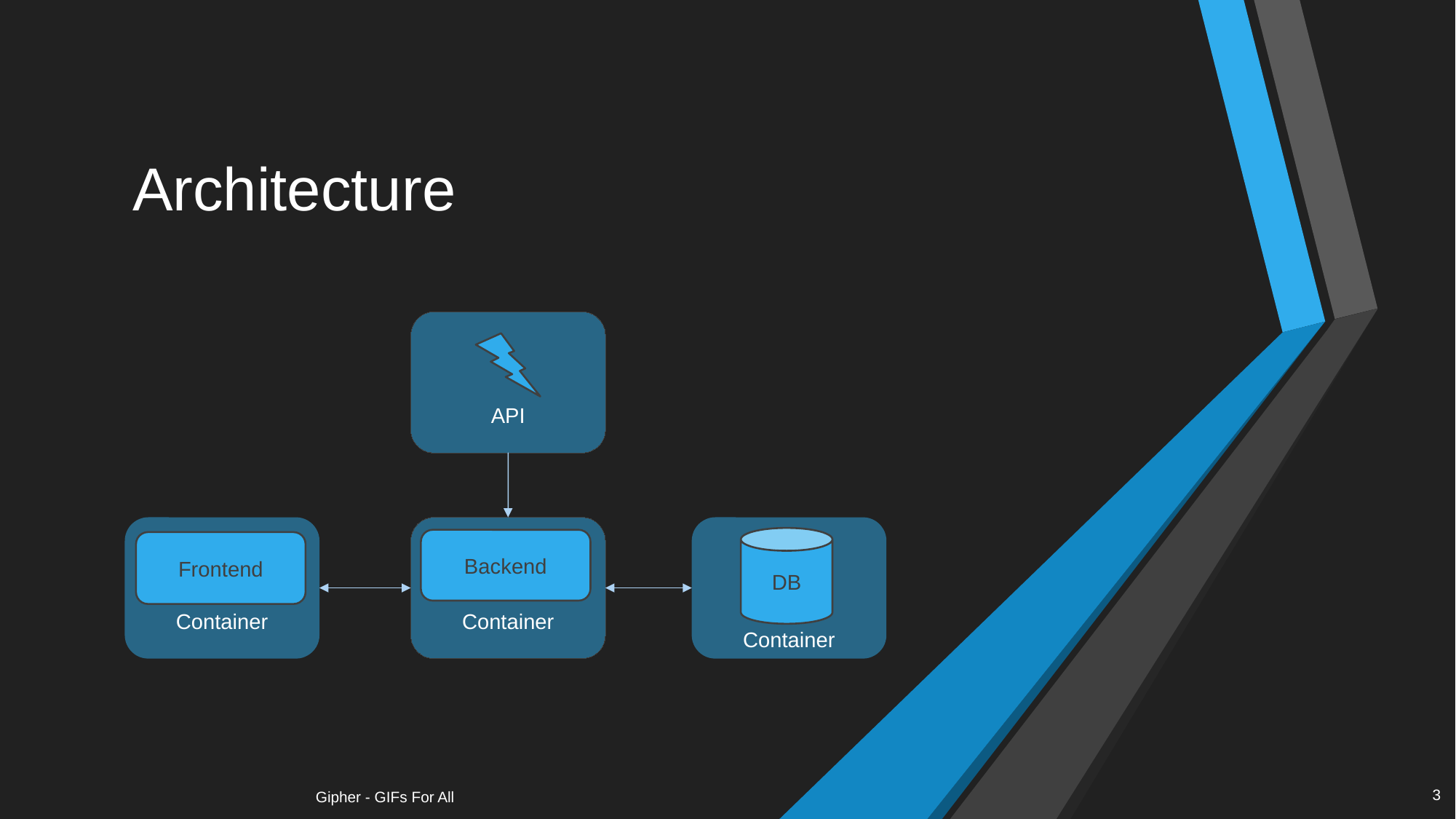

# Architecture

API

Container
Frontend

Container
Backend

Container
DB
3
Gipher - GIFs For All